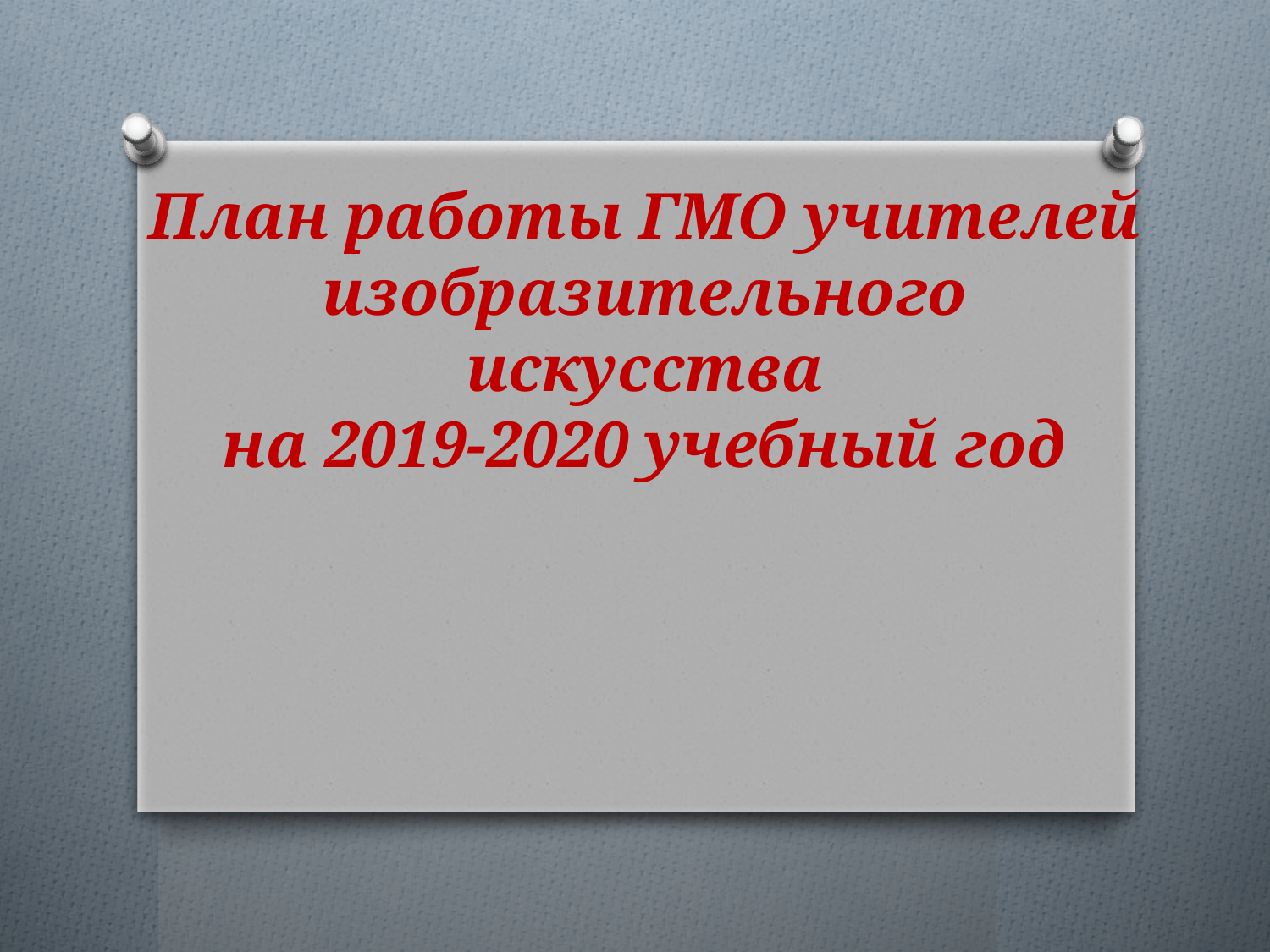

# План работы ГМО учителей изобразительного искусства на 2019-2020 учебный год